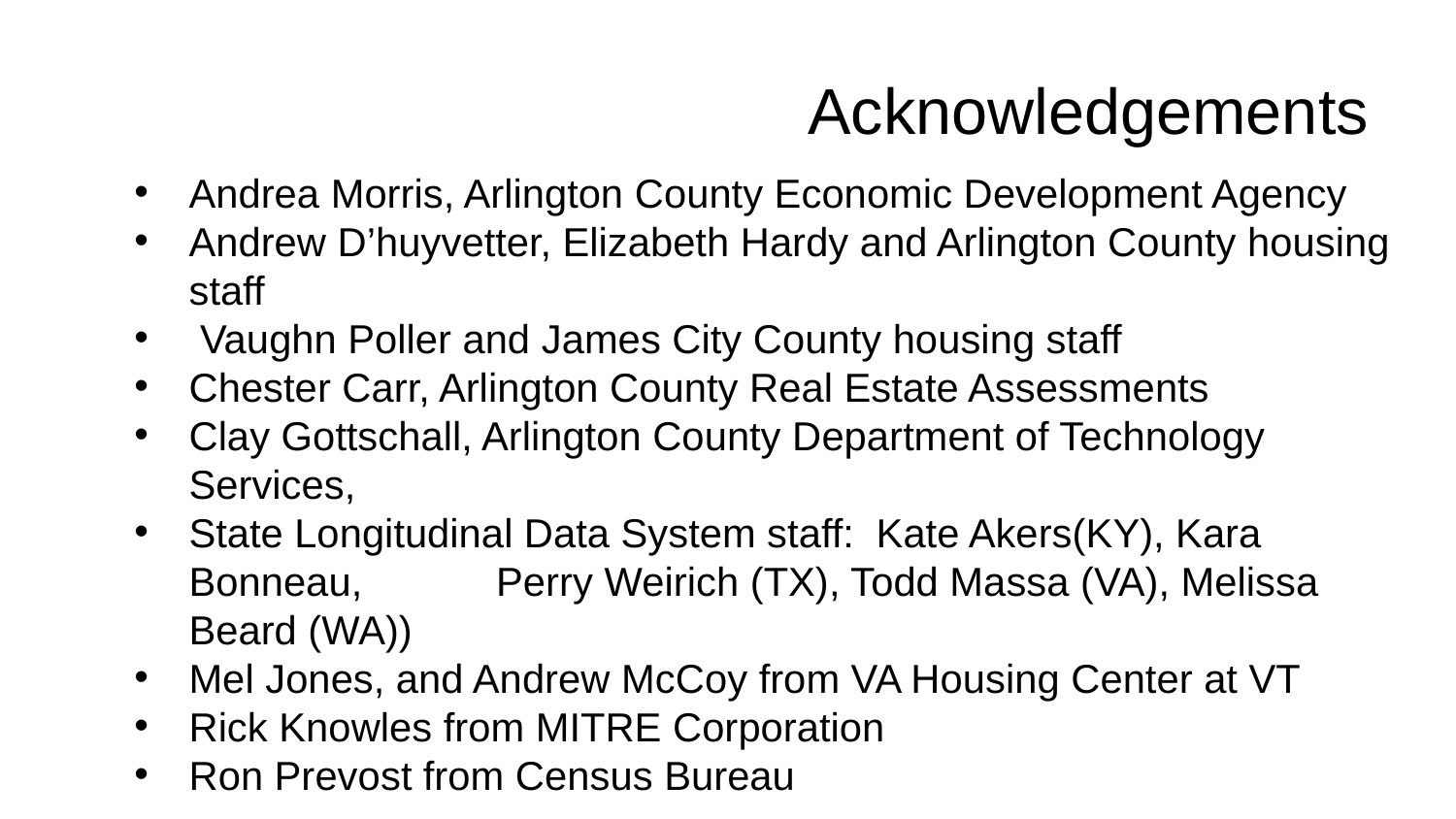

Acknowledgements
Andrea Morris, Arlington County Economic Development Agency
Andrew D’huyvetter, Elizabeth Hardy and Arlington County housing staff
 Vaughn Poller and James City County housing staff
Chester Carr, Arlington County Real Estate Assessments
Clay Gottschall, Arlington County Department of Technology Services,
State Longitudinal Data System staff:  Kate Akers(KY), Kara Bonneau,            Perry Weirich (TX), Todd Massa (VA), Melissa Beard (WA))
Mel Jones, and Andrew McCoy from VA Housing Center at VT
Rick Knowles from MITRE Corporation
Ron Prevost from Census Bureau